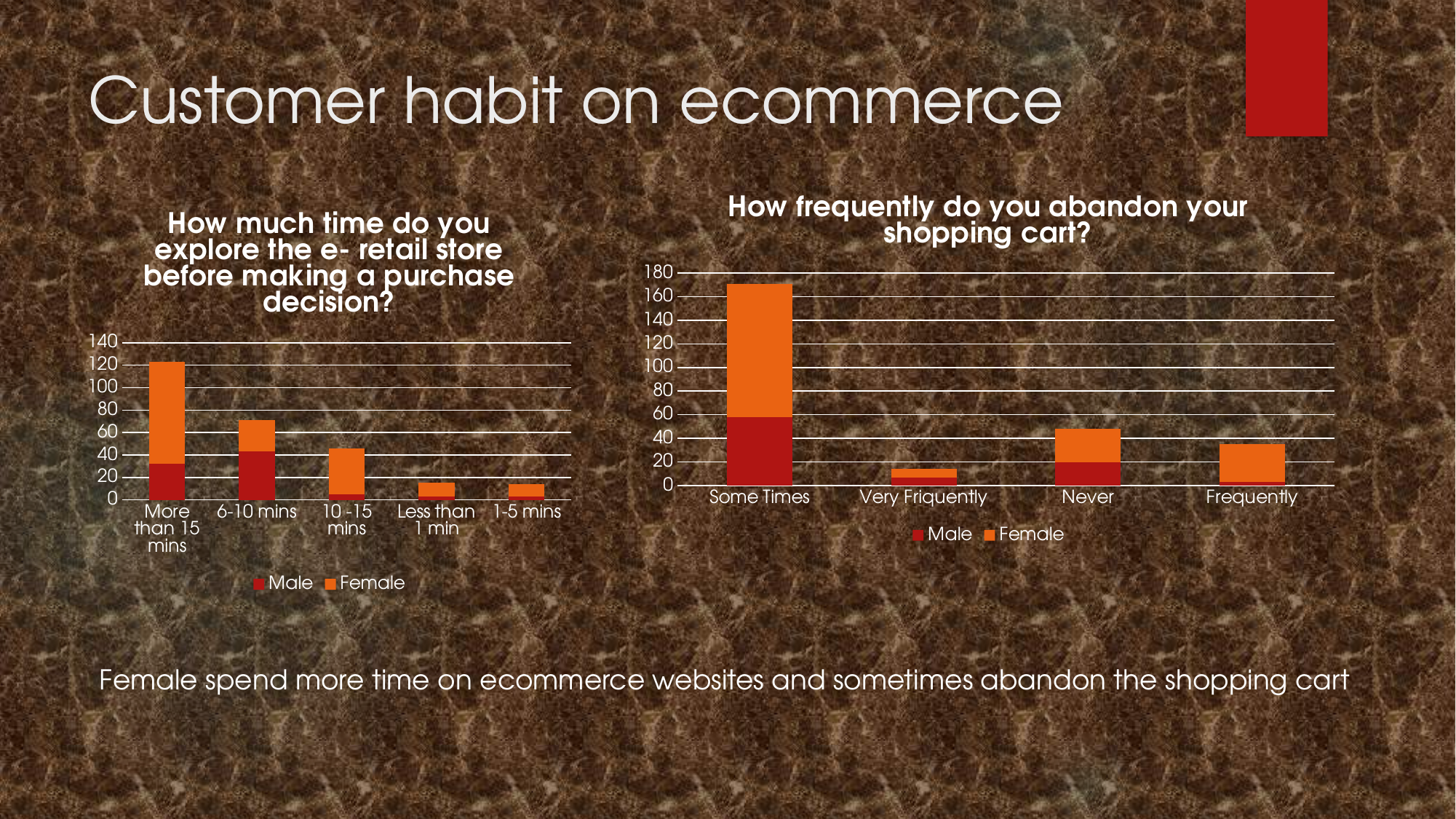

# Customer habit on ecommerce

### Chart: How frequently do you abandon your shopping cart?

| Category | Male | Female | Column1 |
|---|---|---|---|
| Some Times | 58.0 | 113.0 | None |
| Very Friquently | 7.0 | 7.0 | None |
| Never | 20.0 | 28.0 | None |
| Frequently | 3.0 | 32.0 | None |

### Chart: How much time do you explore the e- retail store before making a purchase decision?

| Category | Male | Female | Column1 |
|---|---|---|---|
| More than 15 mins | 32.0 | 91.0 | None |
| 6-10 mins | 43.0 | 28.0 | None |
| 10 -15 mins | 5.0 | 41.0 | None |
| Less than 1 min | 3.0 | 12.0 | None |
| 1-5 mins | 3.0 | 11.0 | None |
Female spend more time on ecommerce websites and sometimes abandon the shopping cart